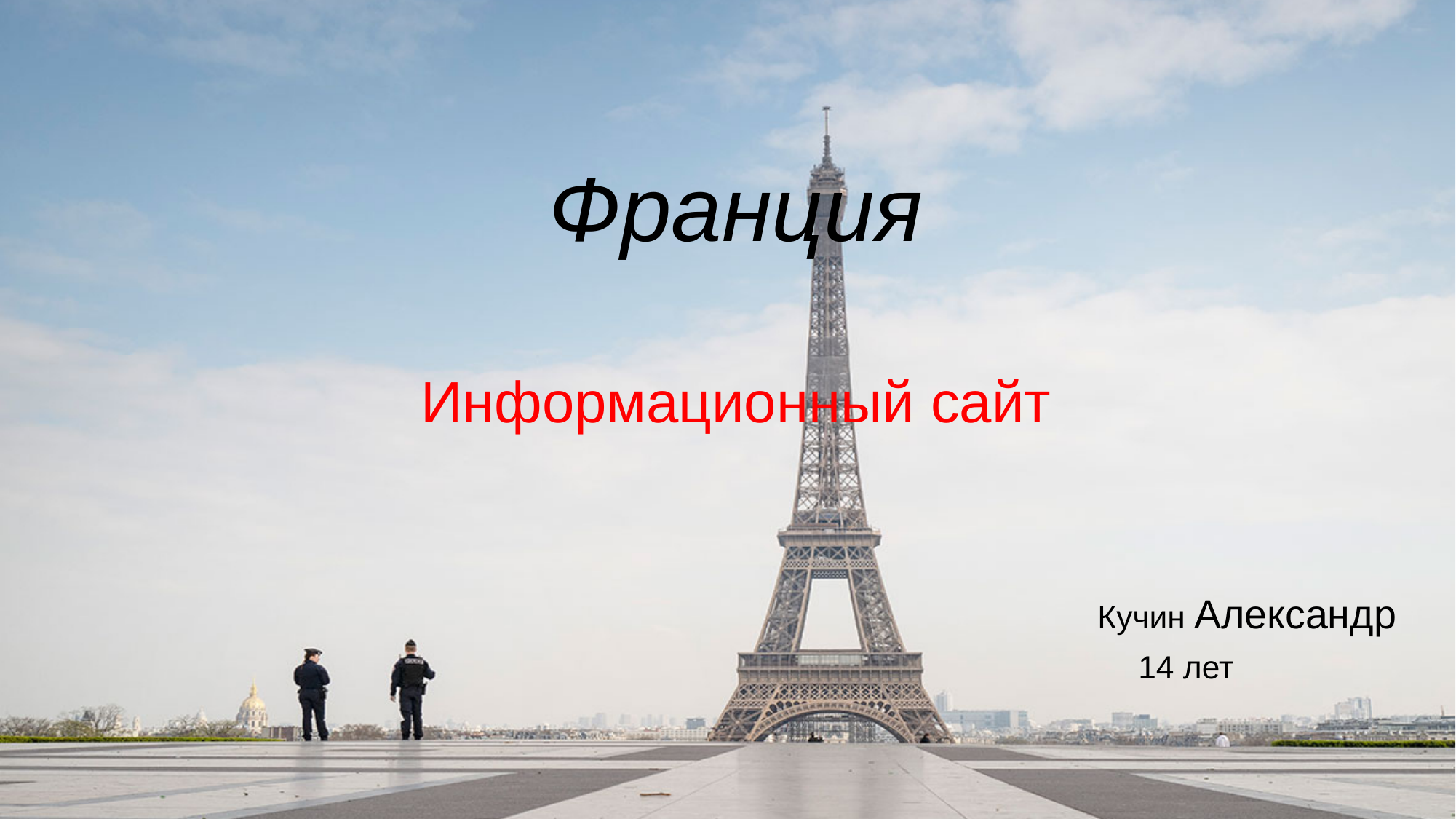

# Франция
Информационный сайт

Кучин Александр
                                                                                                     14 лет